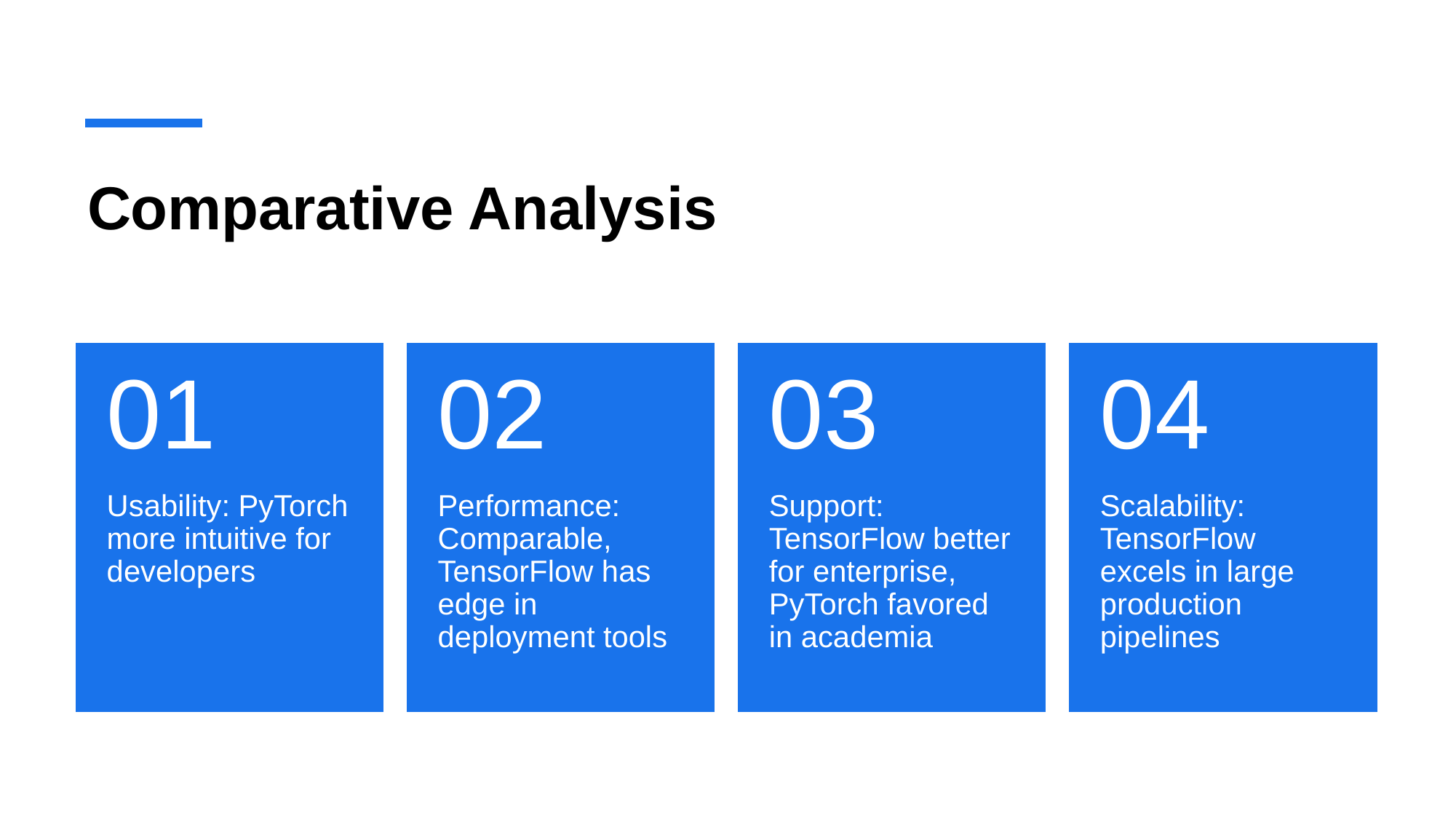

# Comparative Analysis
Usability: PyTorch more intuitive for developers
01
Performance: Comparable, TensorFlow has edge in deployment tools
02
Support: TensorFlow better for enterprise, PyTorch favored in academia
03
Scalability: TensorFlow excels in large production pipelines
04